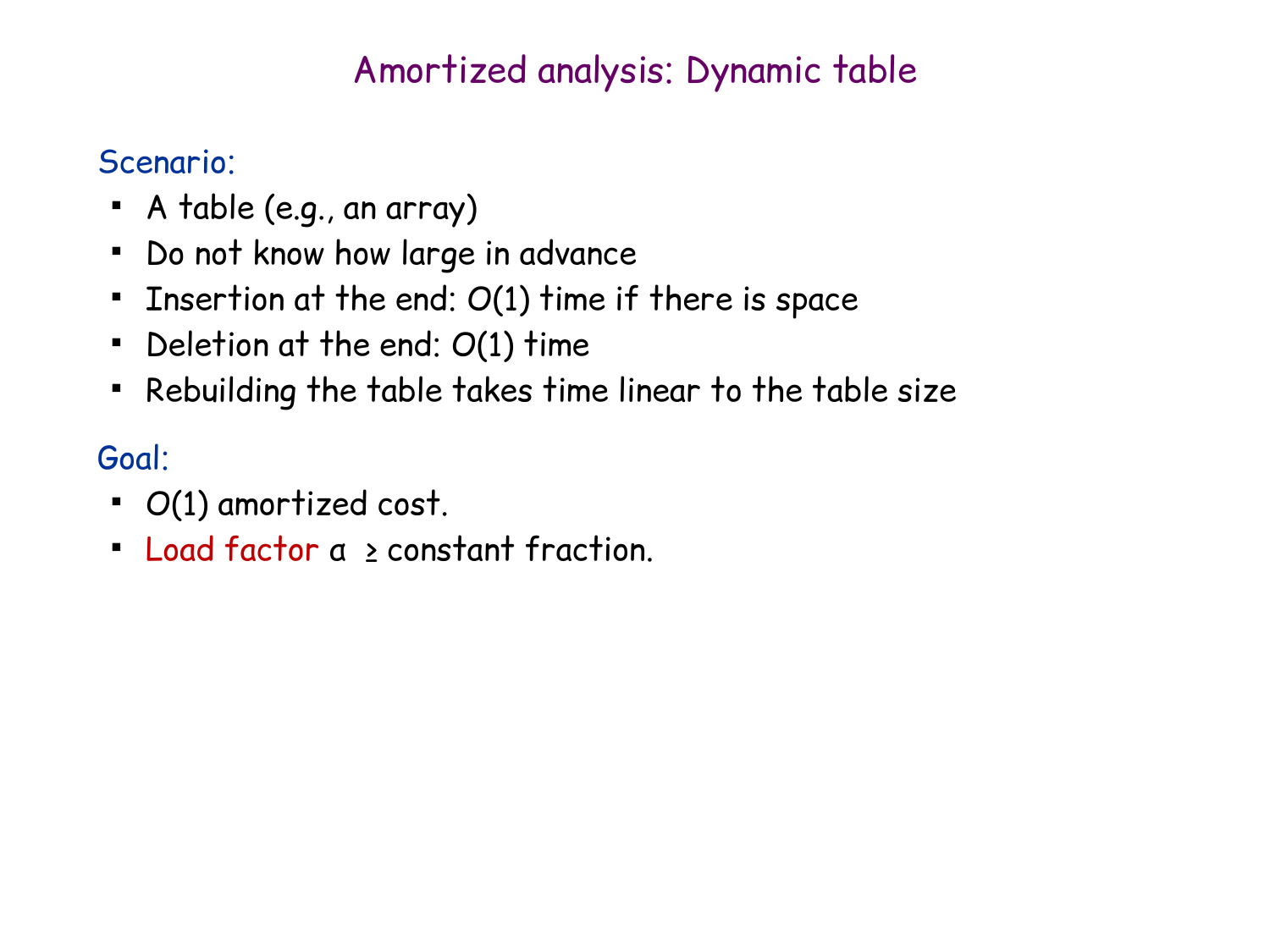

# Amortized analysis: Dynamic table
Scenario:
A table (e.g., an array)
Do not know how large in advance
Insertion at the end: O(1) time if there is space
Deletion at the end: O(1) time
Rebuilding the table takes time linear to the table size
Goal:
O(1) amortized cost.
Load factor α  ≥ constant fraction.